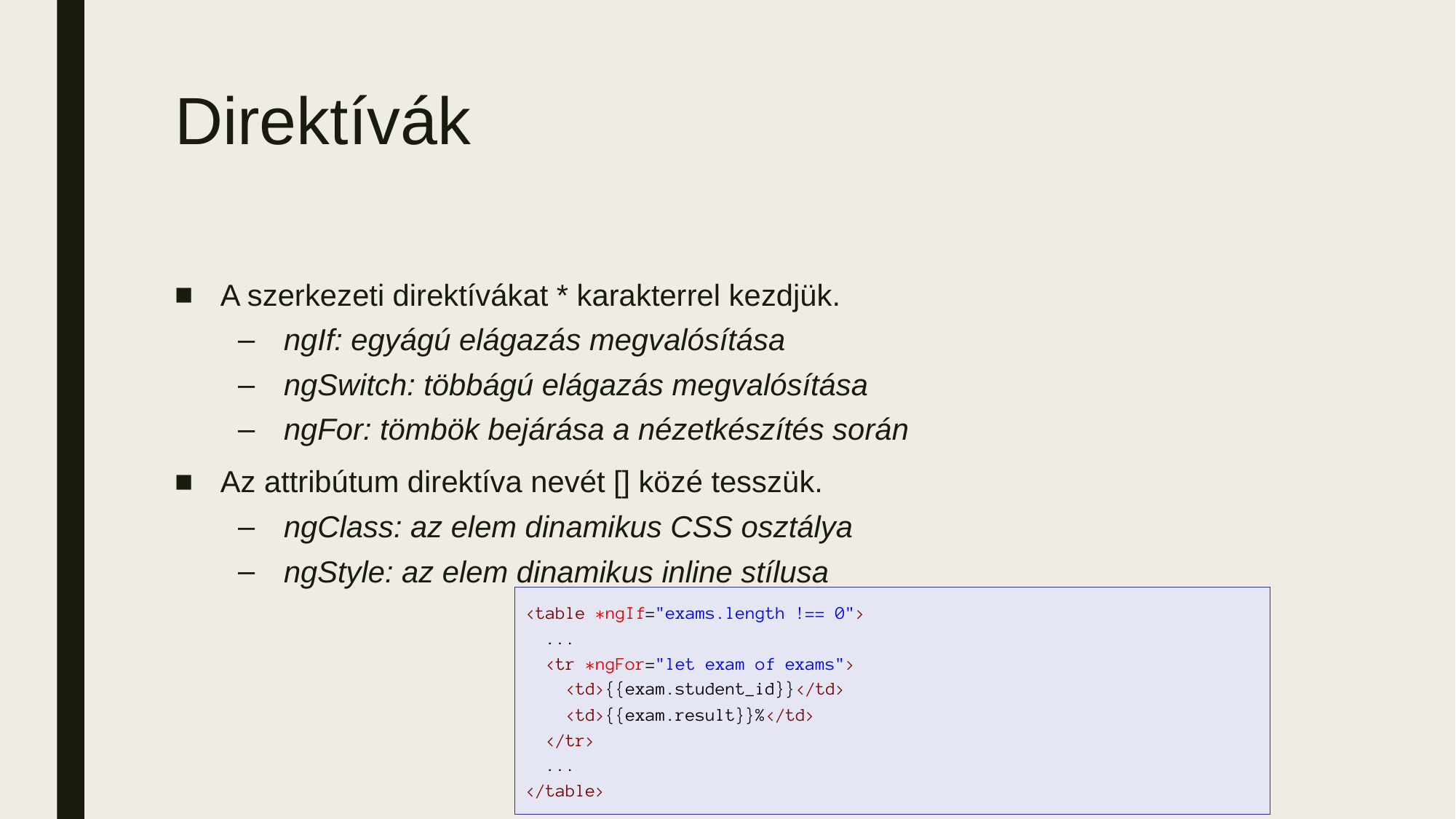

# Direktívák
A szerkezeti direktívákat * karakterrel kezdjük.
ngIf: egyágú elágazás megvalósítása
ngSwitch: többágú elágazás megvalósítása
ngFor: tömbök bejárása a nézetkészítés során
Az attribútum direktíva nevét [] közé tesszük.
ngClass: az elem dinamikus CSS osztálya
ngStyle: az elem dinamikus inline stílusa
<table *ngIf="exams.length !== 0">
  ...
  <tr *ngFor="let exam of exams">
    <td>{{exam.student_id}}</td>
    <td>{{exam.result}}%</td>
  </tr>
  ...
</table>